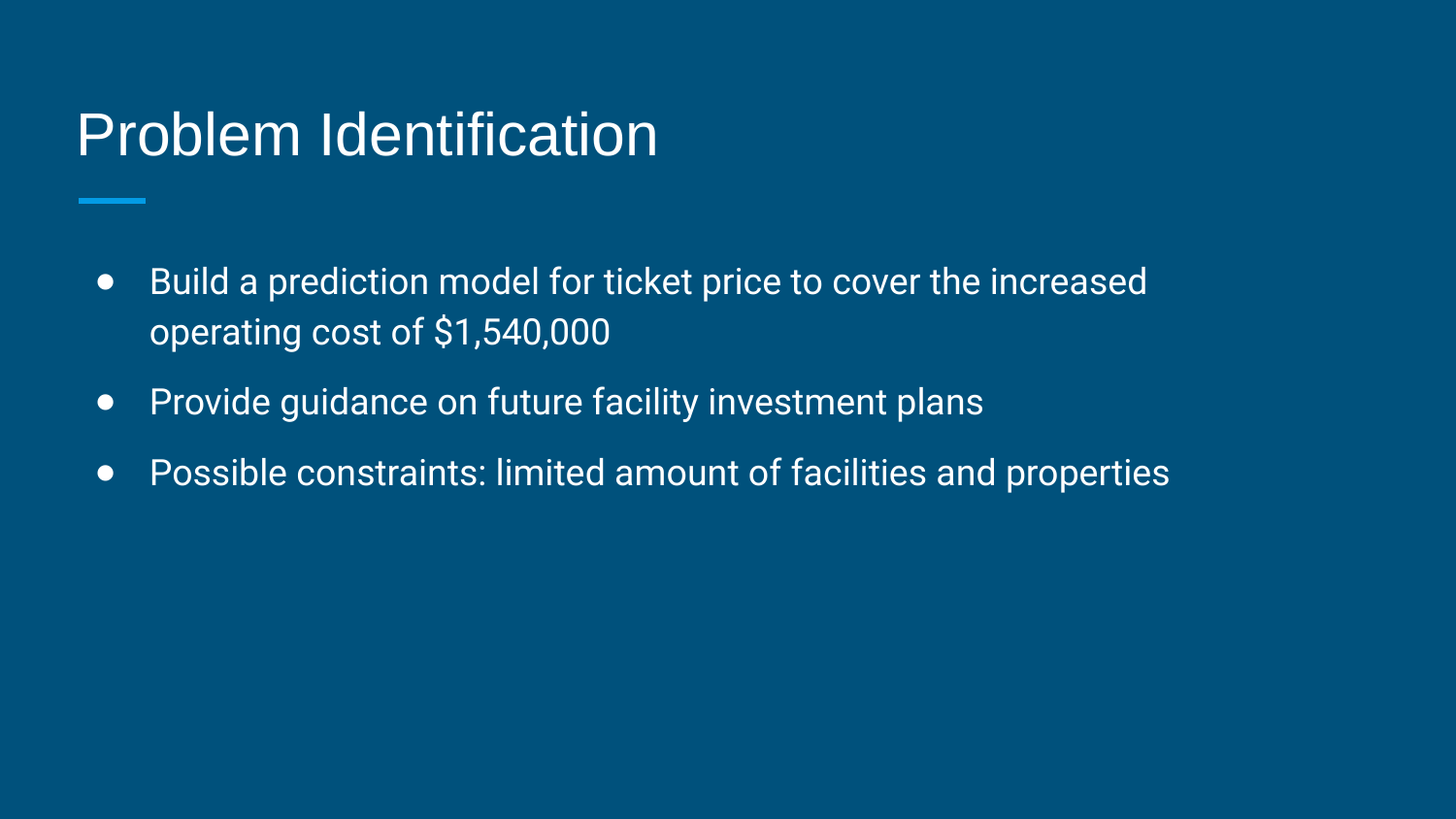

# Problem Identification
Build a prediction model for ticket price to cover the increased operating cost of $1,540,000
Provide guidance on future facility investment plans
Possible constraints: limited amount of facilities and properties